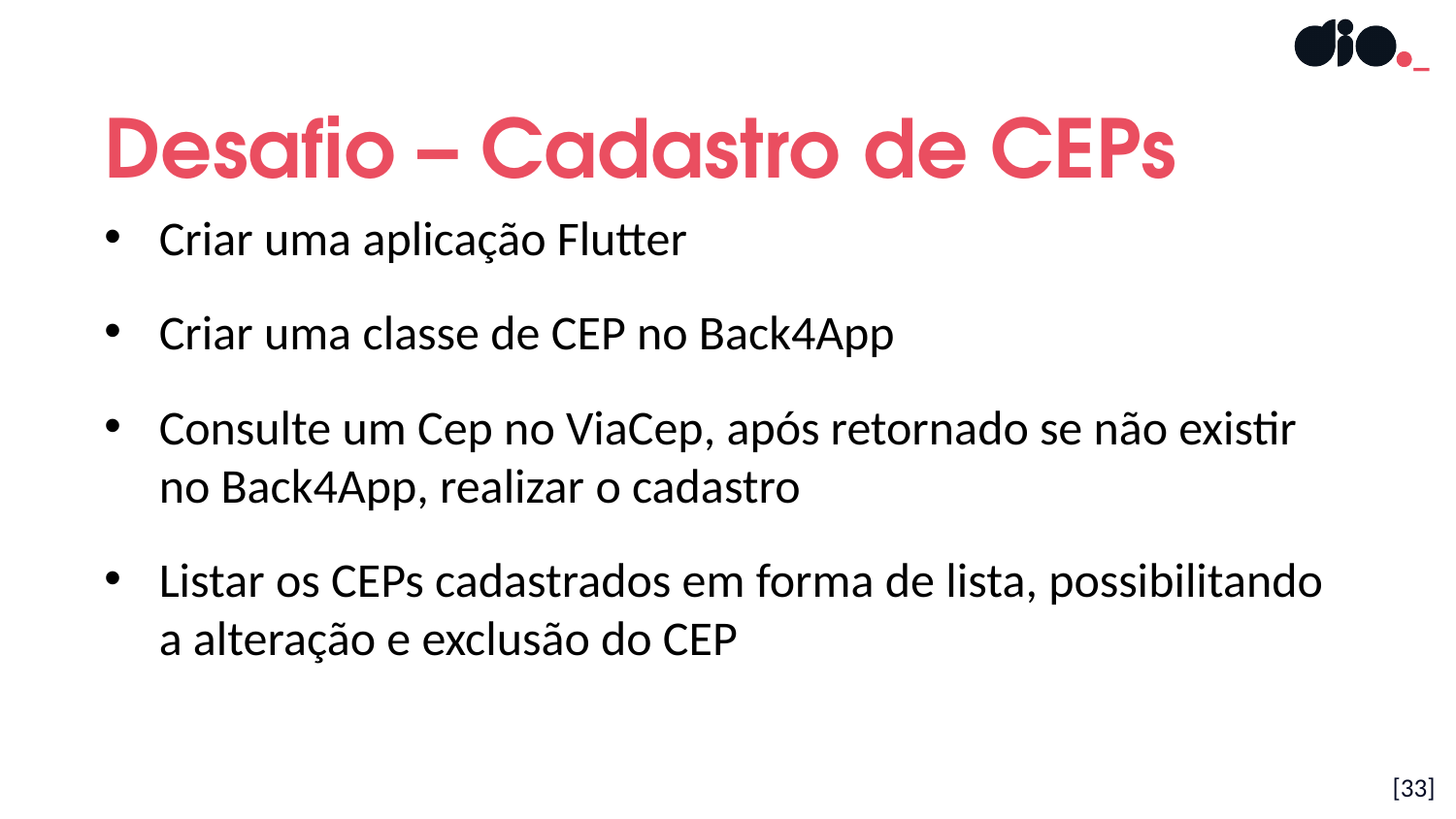

Desafio – Cadastro de CEPs
Criar uma aplicação Flutter
Criar uma classe de CEP no Back4App
Consulte um Cep no ViaCep, após retornado se não existir no Back4App, realizar o cadastro
Listar os CEPs cadastrados em forma de lista, possibilitando a alteração e exclusão do CEP

[33]